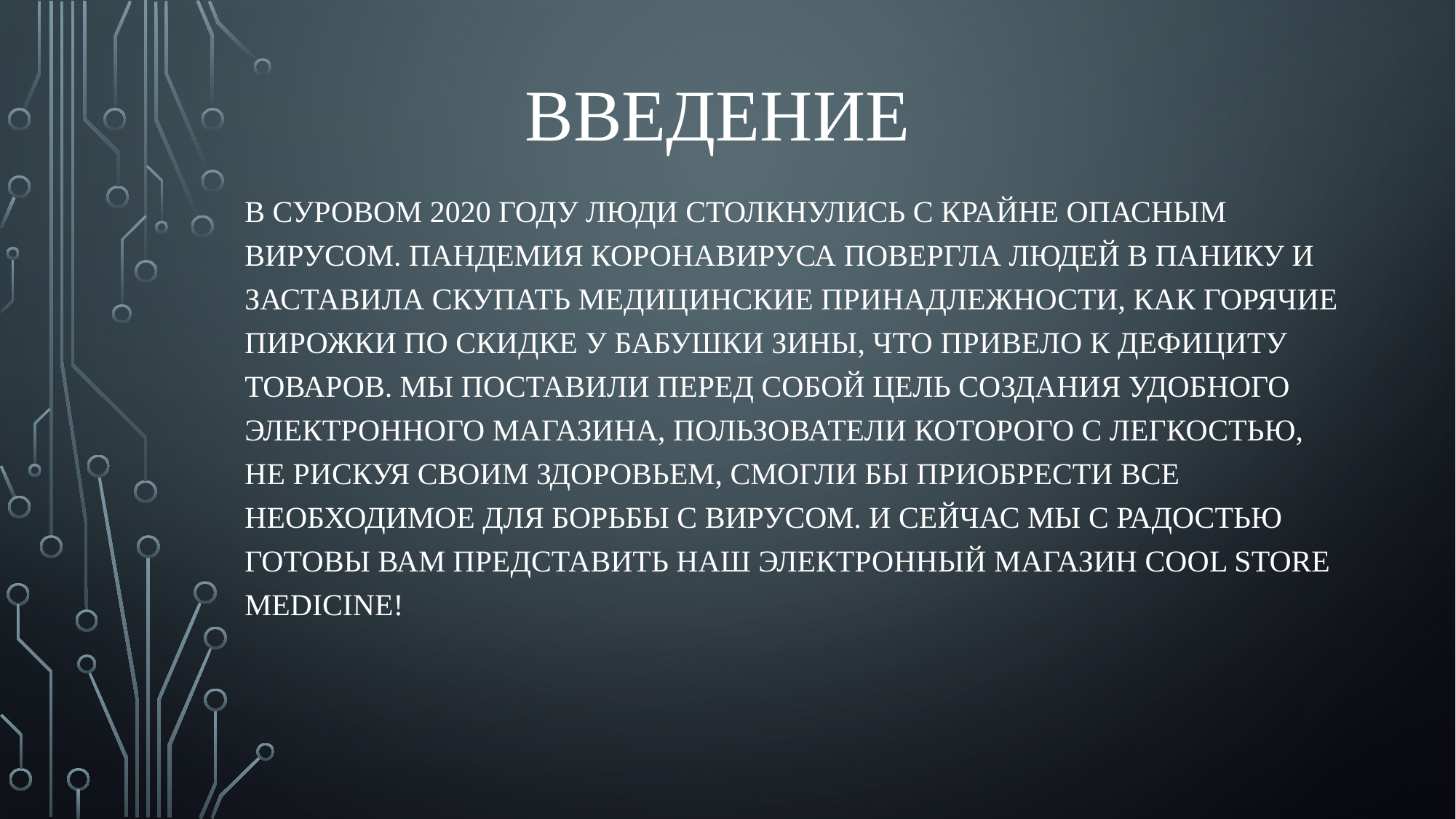

# Введение
В суровом 2020 году люди столкнулись с крайне опасным вирусом. Пандемия коронавируса повергла людей в панику и заставила скупать медицинские принадлежности, как горячие пирожки по скидке у бабушки Зины, что привело к дефициту товаров. Мы поставили перед собой цель создания удобного электронного магазина, пользователи которого с легкостью, не рискуя своим здоровьем, смогли бы приобрести все необходимое для борьбы с вирусом. И сейчас мы с радостью готовы вам представить наш электронный магазин COOL STORE MEDICINE!